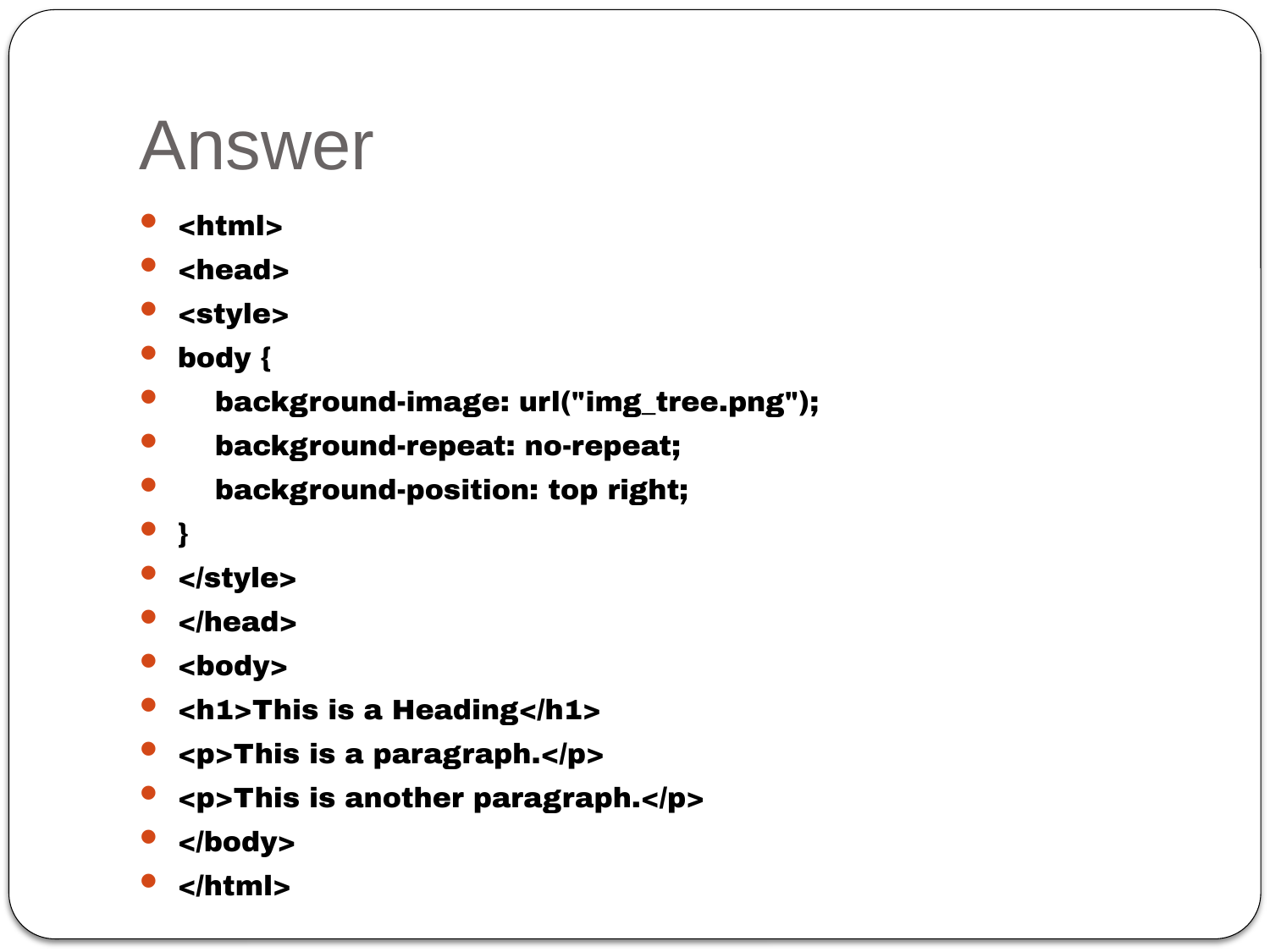

# Answer
<html>
<head>
<style>
body {
    background-image: url("img_tree.png");
    background-repeat: no-repeat;
    background-position: top right;
}
</style>
</head>
<body>
<h1>This is a Heading</h1>
<p>This is a paragraph.</p>
<p>This is another paragraph.</p>
</body>
</html>